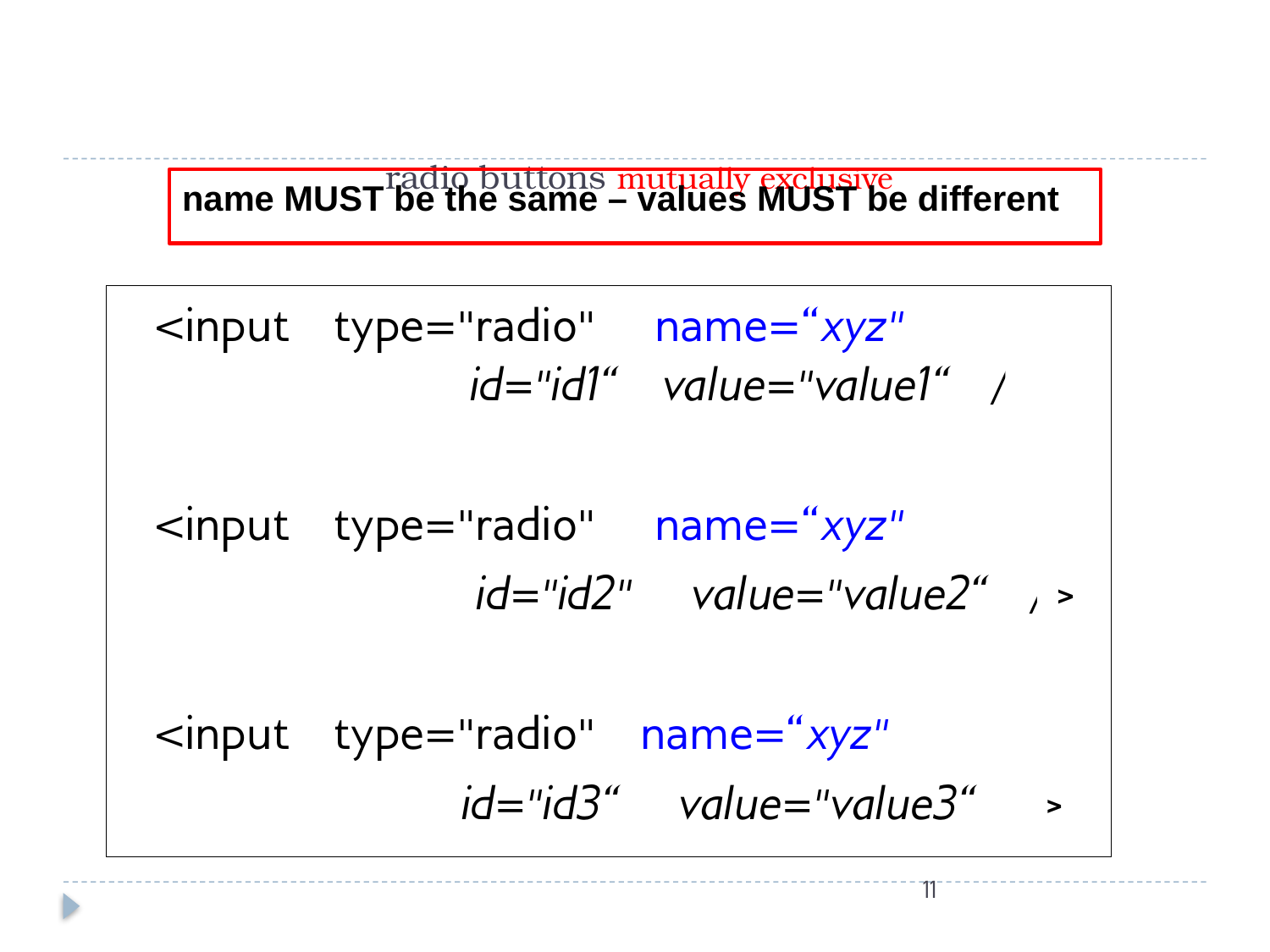

# radio buttons mutually exclusive
name MUST be the same – values MUST be different

	<input   type="radio"    name=“xyz"
                     id="id1“   value="value1“   />

	<input   type="radio"    name=“xyz"
                        id="id2"    value="value2“   />

	<input   type="radio"   name=“xyz"
                       id="id3“    value="value3“   />

11